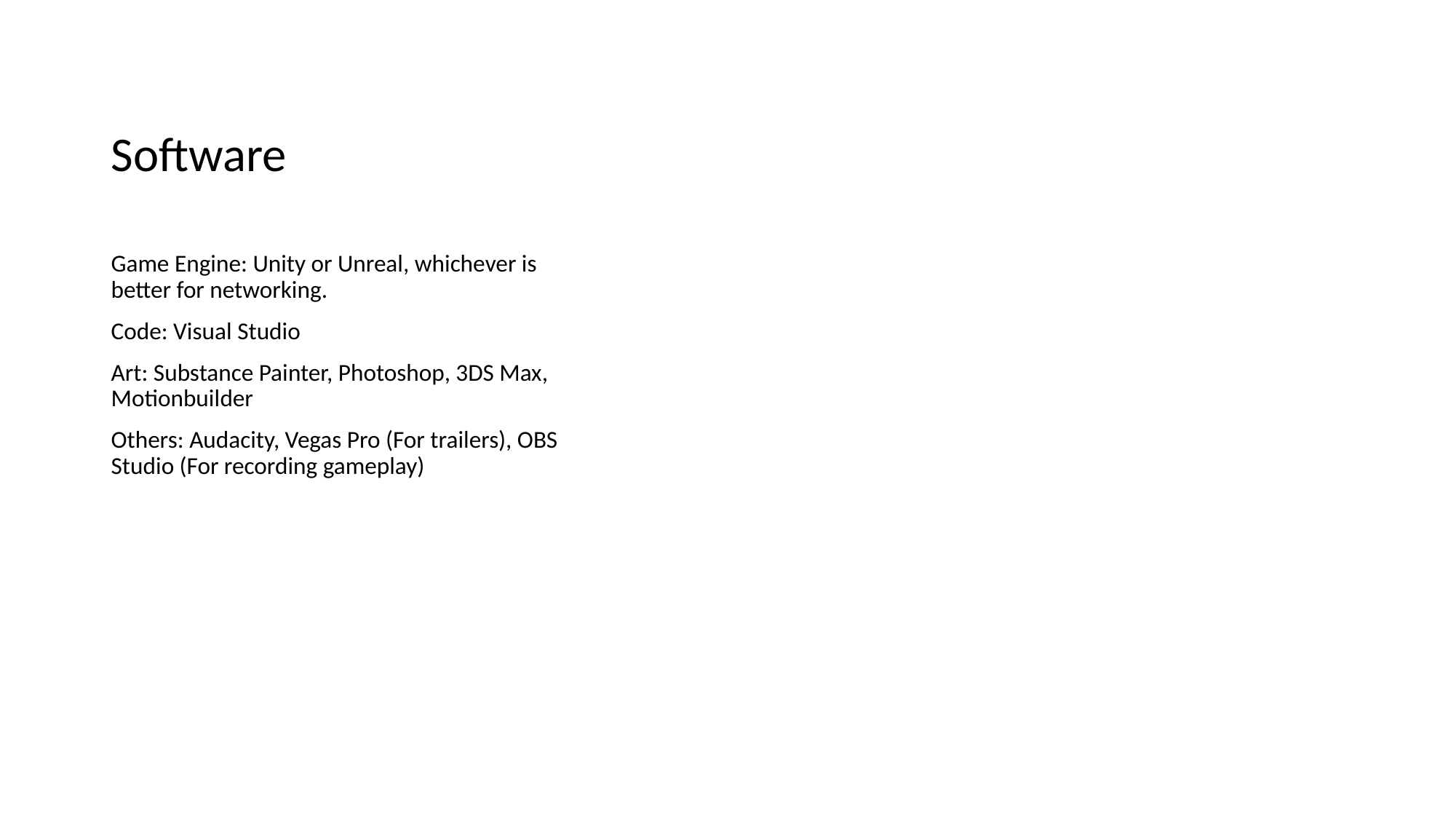

# Software

Game Engine: Unity or Unreal, whichever is better for networking.
Code: Visual Studio
Art: Substance Painter, Photoshop, 3DS Max, Motionbuilder
Others: Audacity, Vegas Pro (For trailers), OBS Studio (For recording gameplay)